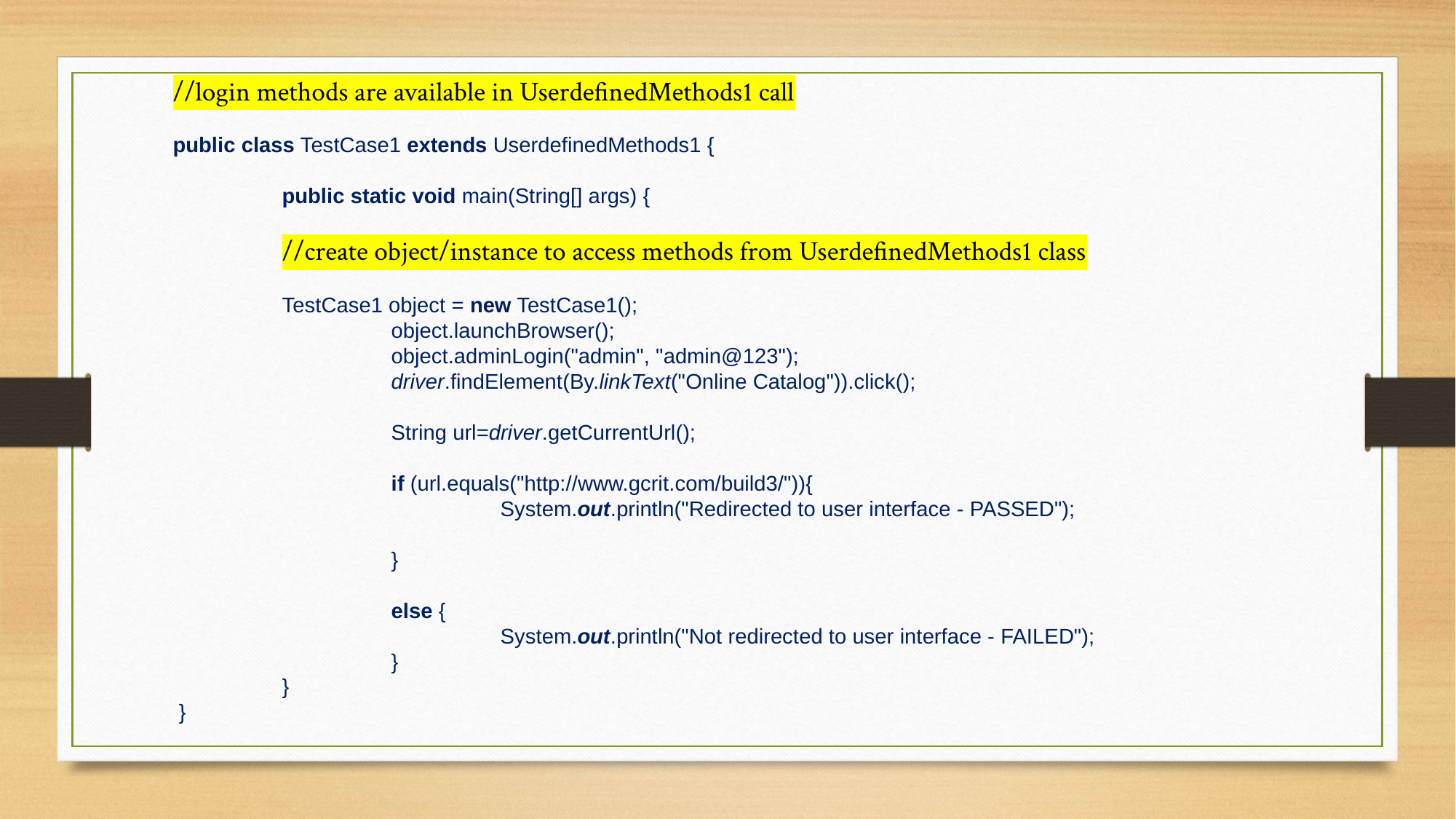

//login methods are available in UserdefinedMethods1 call

public class TestCase1 extends UserdefinedMethods1 {

	public static void main(String[] args) {

	//create object/instance to access methods from UserdefinedMethods1 class

	TestCase1 object = new TestCase1();
		object.launchBrowser();
		object.adminLogin("admin", "admin@123");
		driver.findElement(By.linkText("Online Catalog")).click();

		String url=driver.getCurrentUrl();

		if (url.equals("http://www.gcrit.com/build3/")){
			System.out.println("Redirected to user interface - PASSED");

		}

		else {
			System.out.println("Not redirected to user interface - FAILED");
		}
	}
 }